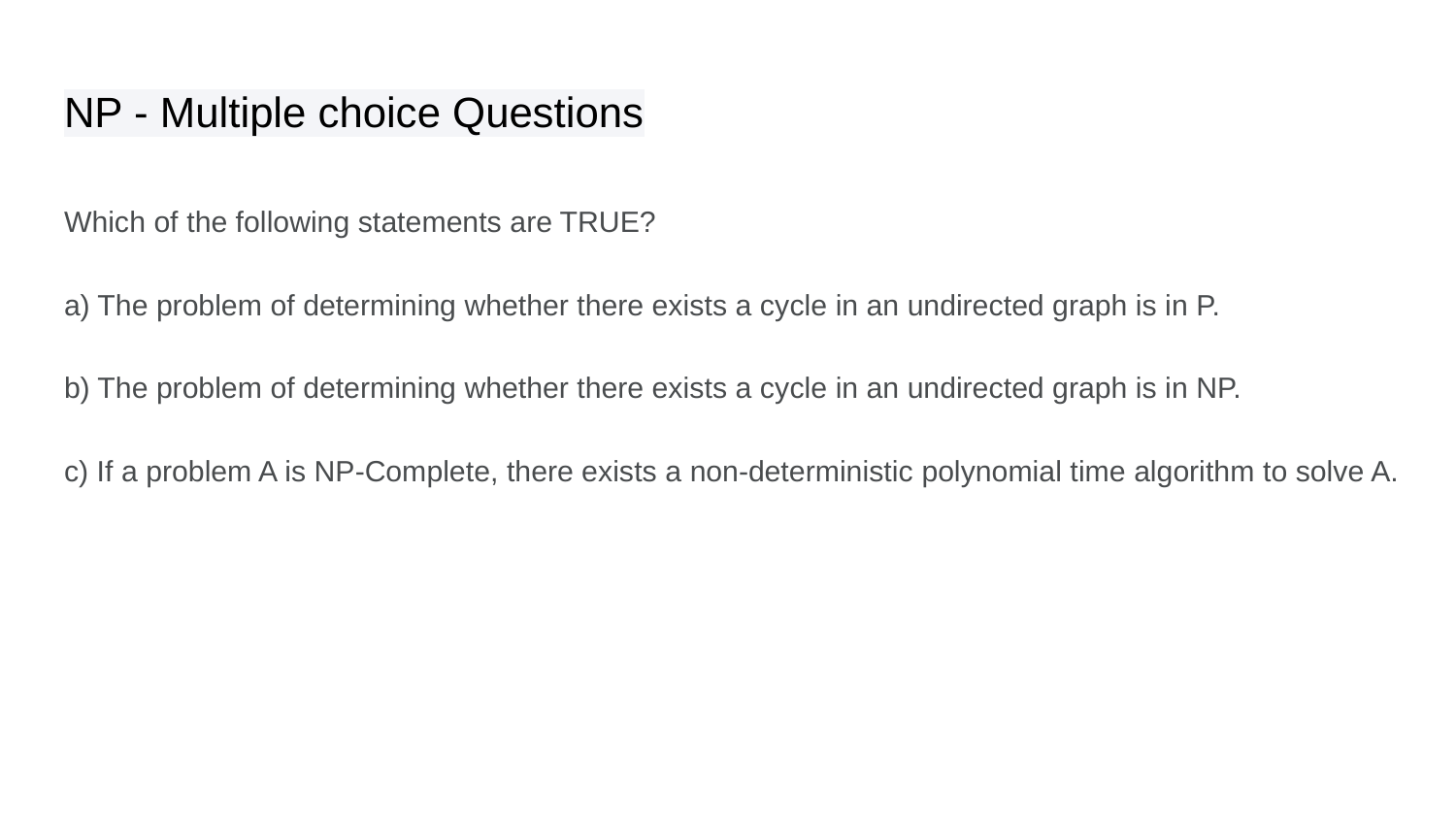

# NP - Multiple choice Questions
Which of the following statements are TRUE?
a) The problem of determining whether there exists a cycle in an undirected graph is in P.
b) The problem of determining whether there exists a cycle in an undirected graph is in NP.
c) If a problem A is NP-Complete, there exists a non-deterministic polynomial time algorithm to solve A.